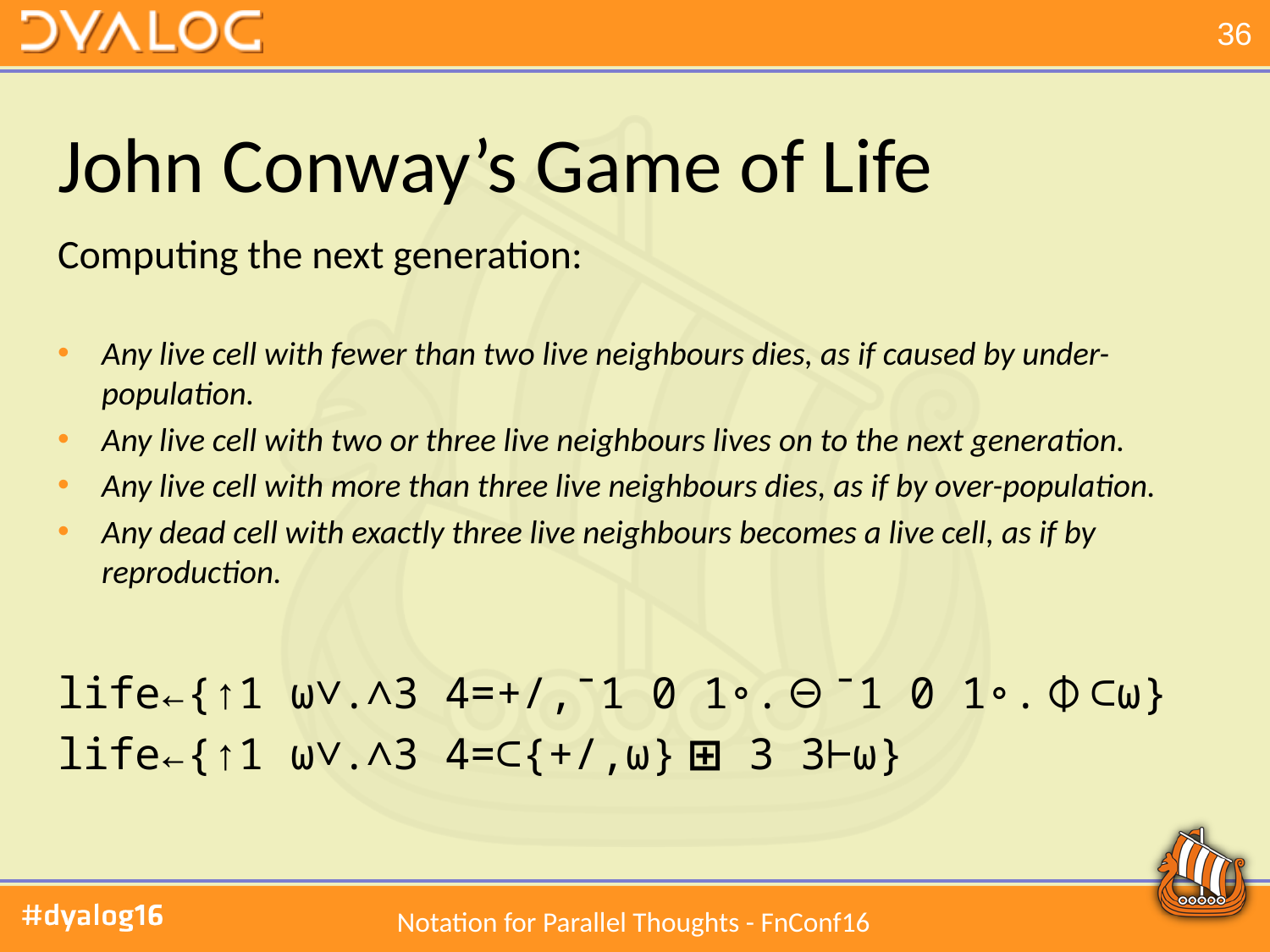

# John Conway’s Game of Life
Computing the next generation:
Any live cell with fewer than two live neighbours dies, as if caused by under-population.
Any live cell with two or three live neighbours lives on to the next generation.
Any live cell with more than three live neighbours dies, as if by over-population.
Any dead cell with exactly three live neighbours becomes a live cell, as if by reproduction.

life←{↑1 ⍵∨.∧3 4=+/,¯1 0 1∘.⊖¯1 0 1∘.⌽⊂⍵}
life←{↑1 ⍵∨.∧3 4=⊂{+/,⍵} ⊞ 3 3⊢⍵}
Notation for Parallel Thoughts - FnConf16